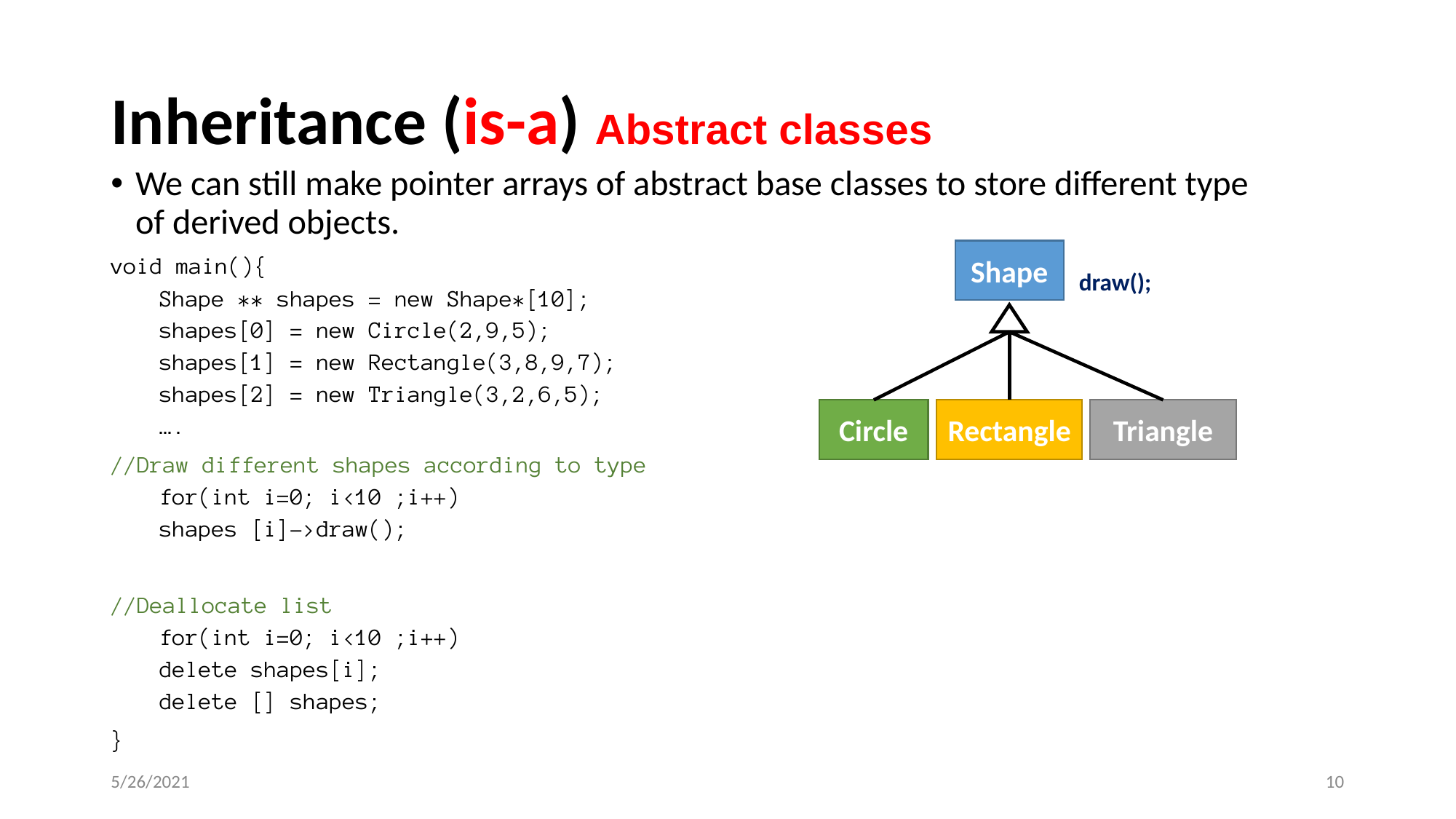

# Inheritance (is-a) Abstract classes
We can still make pointer arrays of abstract base classes to store different type of derived objects.
void main(){
Shape ** shapes = new Shape*[10];
shapes[0] = new Circle(2,9,5);
shapes[1] = new Rectangle(3,8,9,7);
shapes[2] = new Triangle(3,2,6,5);
….
//Draw different shapes according to type
for(int i=0; i<10 ;i++)
	shapes [i]->draw();

//Deallocate list
for(int i=0; i<10 ;i++)
	delete shapes[i];
delete [] shapes;
}

Shape
Circle

Rectangle
Triangle
draw();
5/26/2021
10